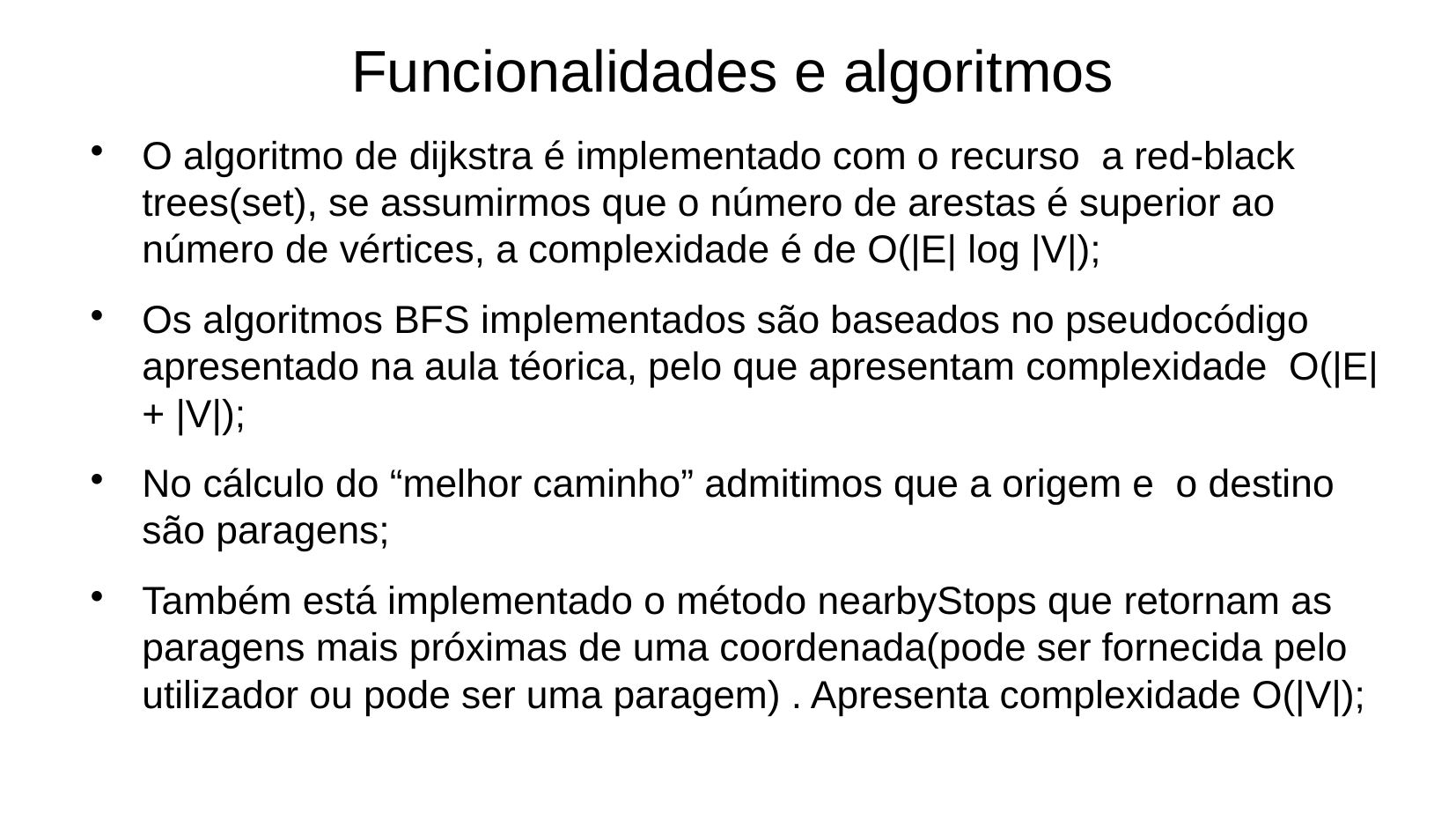

Funcionalidades e algoritmos
O algoritmo de dijkstra é implementado com o recurso  a red-black trees(set), se assumirmos que o número de arestas é superior ao número de vértices, a complexidade é de O(|E| log |V|);
Os algoritmos BFS implementados são baseados no pseudocódigo apresentado na aula téorica, pelo que apresentam complexidade  O(|E| + |V|);
No cálculo do “melhor caminho” admitimos que a origem e  o destino são paragens;
Também está implementado o método nearbyStops que retornam as paragens mais próximas de uma coordenada(pode ser fornecida pelo utilizador ou pode ser uma paragem) . Apresenta complexidade O(|V|);